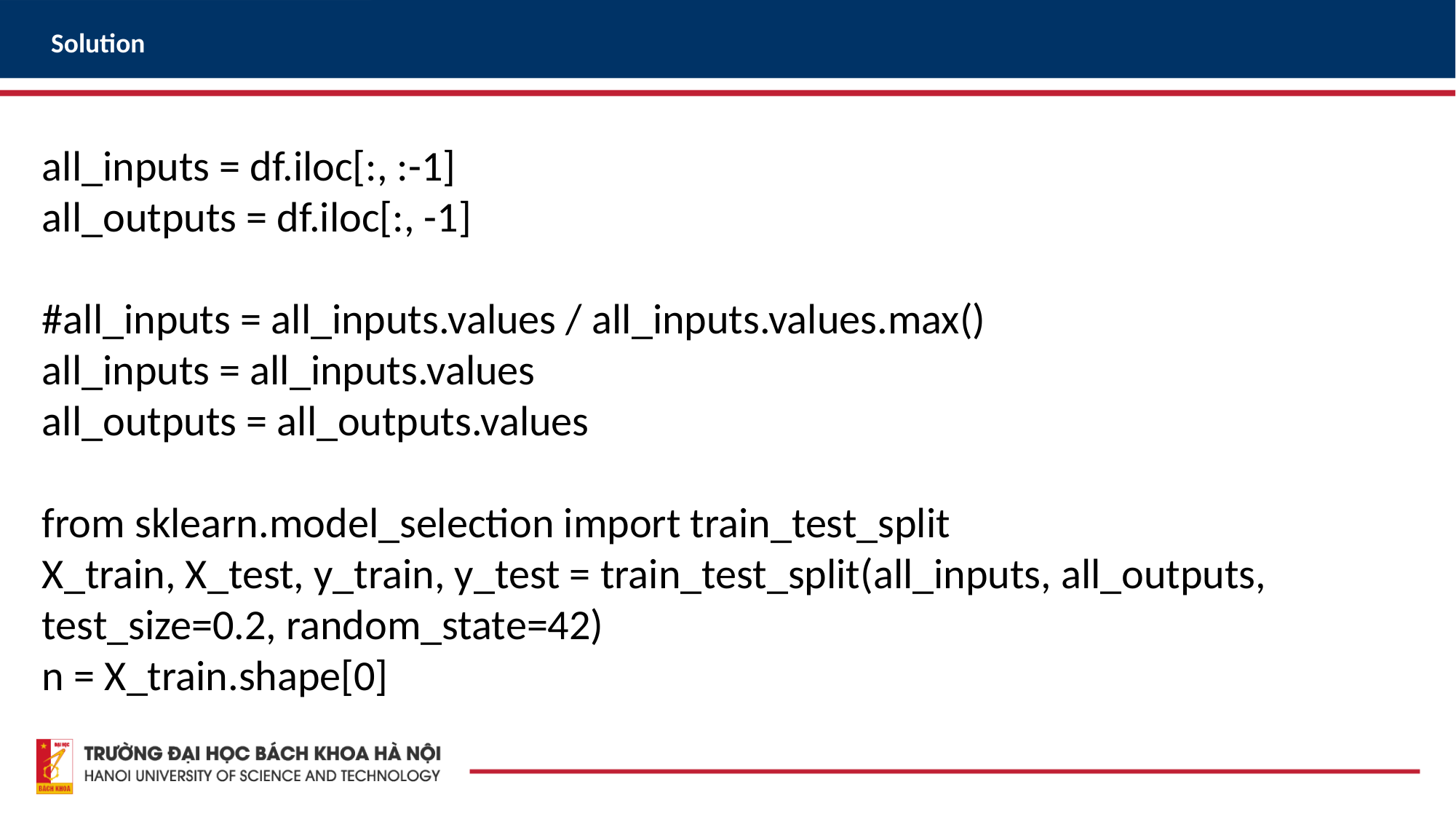

Solution
all_inputs = df.iloc[:, :-1]
all_outputs = df.iloc[:, -1]

#all_inputs = all_inputs.values / all_inputs.values.max()
all_inputs = all_inputs.values
all_outputs = all_outputs.values

from sklearn.model_selection import train_test_split
X_train, X_test, y_train, y_test = train_test_split(all_inputs, all_outputs, test_size=0.2, random_state=42)
n = X_train.shape[0]